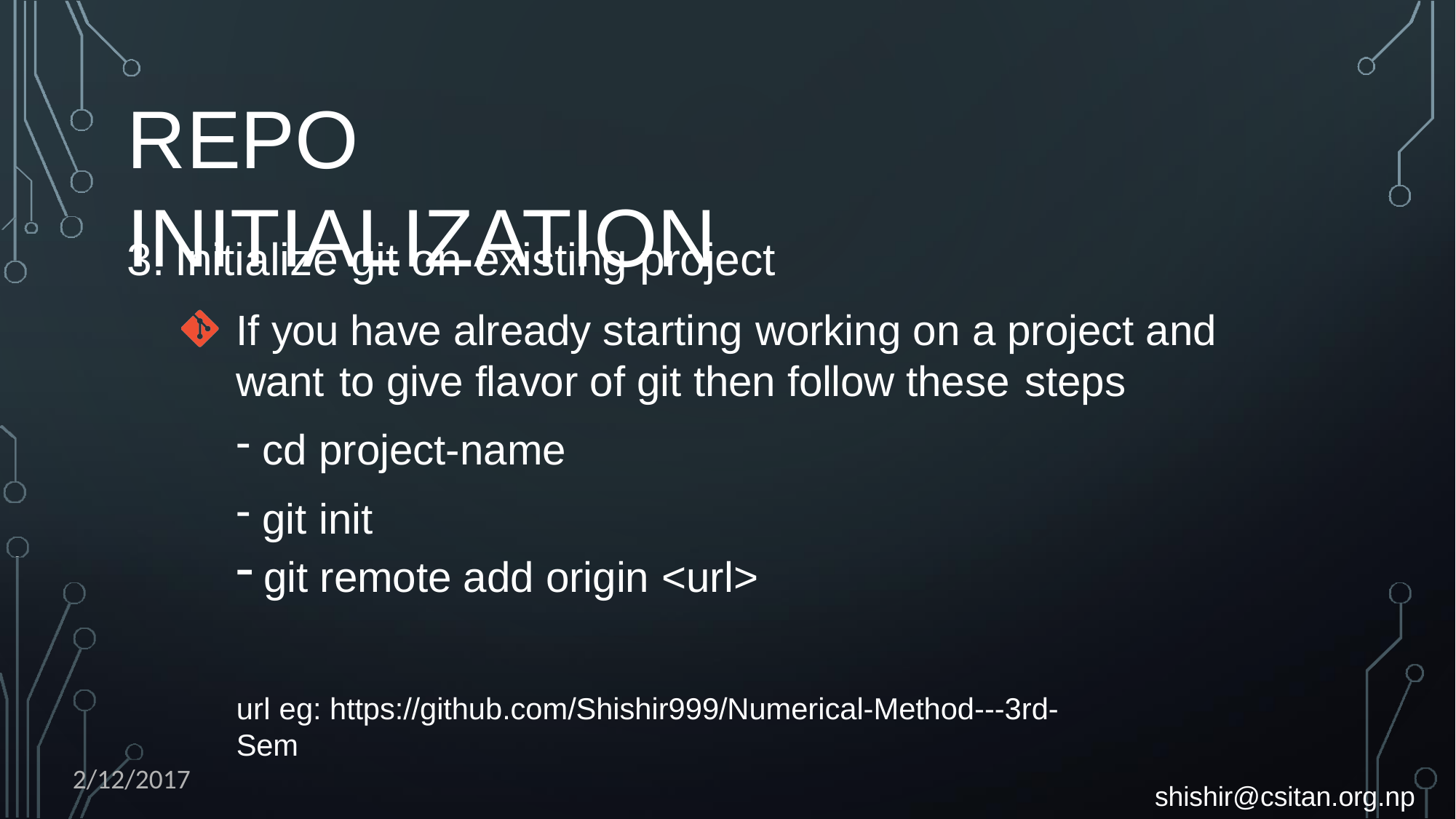

# REPO INITIALIZATION
Initialize git on existing project
If you have already starting working on a project and want to give flavor of git then follow these steps
cd project-name
git init
git remote add origin <url>
url eg: https://github.com/Shishir999/Numerical-Method---3rd-Sem
2/12/2017
shishir@csitan.org.np